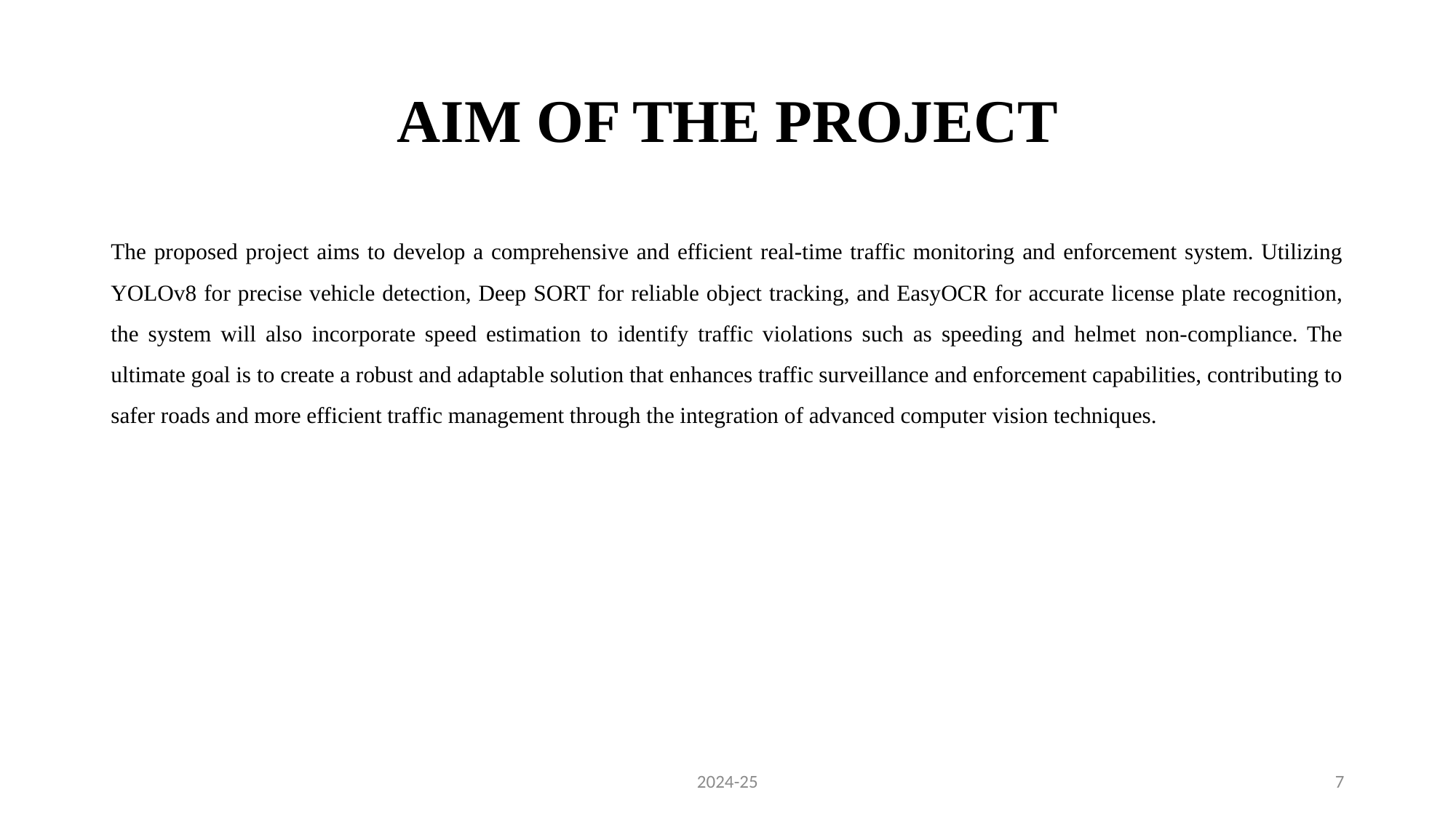

# AIM OF THE PROJECT
The proposed project aims to develop a comprehensive and efficient real-time traffic monitoring and enforcement system. Utilizing YOLOv8 for precise vehicle detection, Deep SORT for reliable object tracking, and EasyOCR for accurate license plate recognition, the system will also incorporate speed estimation to identify traffic violations such as speeding and helmet non-compliance. The ultimate goal is to create a robust and adaptable solution that enhances traffic surveillance and enforcement capabilities, contributing to safer roads and more efficient traffic management through the integration of advanced computer vision techniques.
2024-25
7